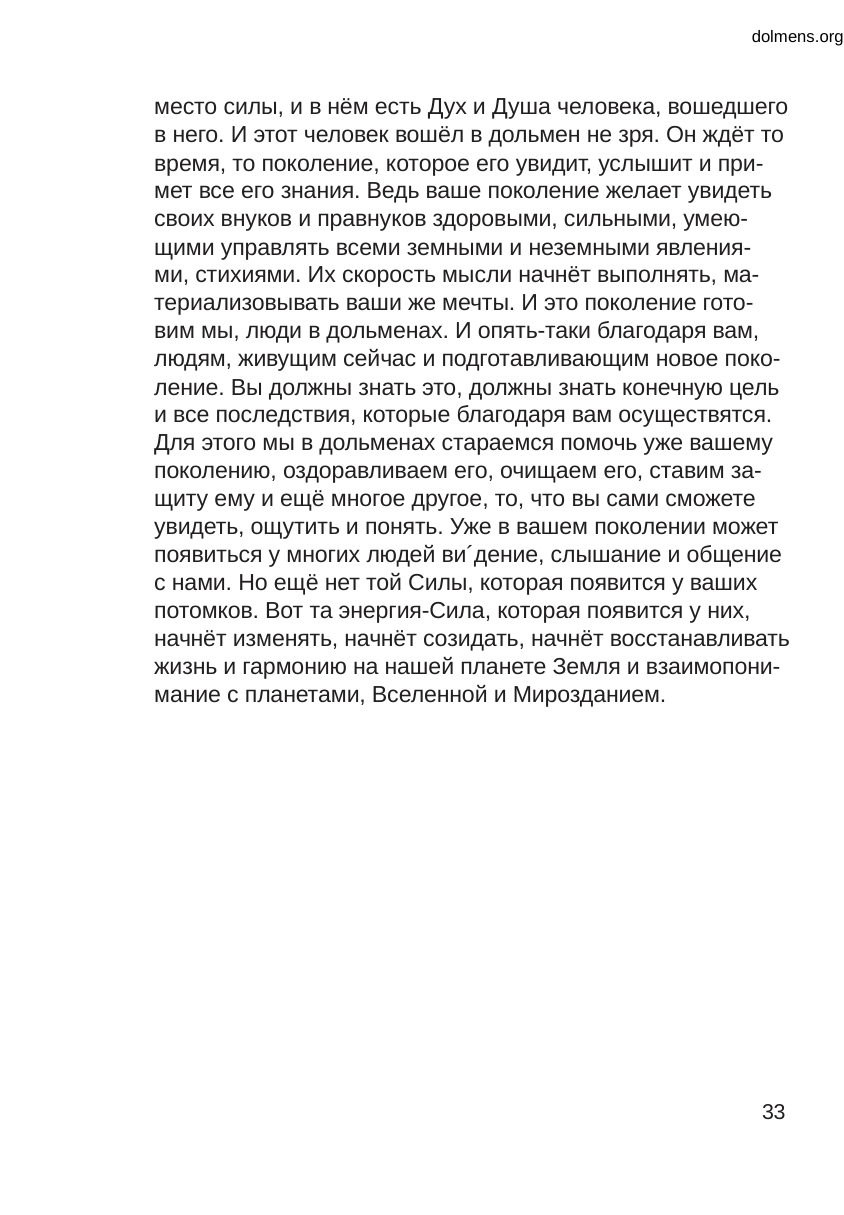

dolmens.org

место силы, и в нём есть Дух и Душа человека, вошедшего
в него. И этот человек вошёл в дольмен не зря. Он ждёт то
время, то поколение, которое его увидит, услышит и при-
мет все его знания. Ведь ваше поколение желает увидеть
своих внуков и правнуков здоровыми, сильными, умею-
щими управлять всеми земными и неземными явления-
ми, стихиями. Их скорость мысли начнёт выполнять, ма-
териализовывать ваши же мечты. И это поколение гото-
вим мы, люди в дольменах. И опять-таки благодаря вам,
людям, живущим сейчас и подготавливающим новое поко-
ление. Вы должны знать это, должны знать конечную цель
и все последствия, которые благодаря вам осуществятся.
Для этого мы в дольменах стараемся помочь уже вашему
поколению, оздоравливаем его, очищаем его, ставим за-
щиту ему и ещё многое другое, то, что вы сами сможете
увидеть, ощутить и понять. Уже в вашем поколении может
появиться у многих людей ви´дение, слышание и общение
с нами. Но ещё нет той Силы, которая появится у ваших
потомков. Вот та энергия-Сила, которая появится у них,
начнёт изменять, начнёт созидать, начнёт восстанавливать
жизнь и гармонию на нашей планете Земля и взаимопони-
мание с планетами, Вселенной и Мирозданием.

33